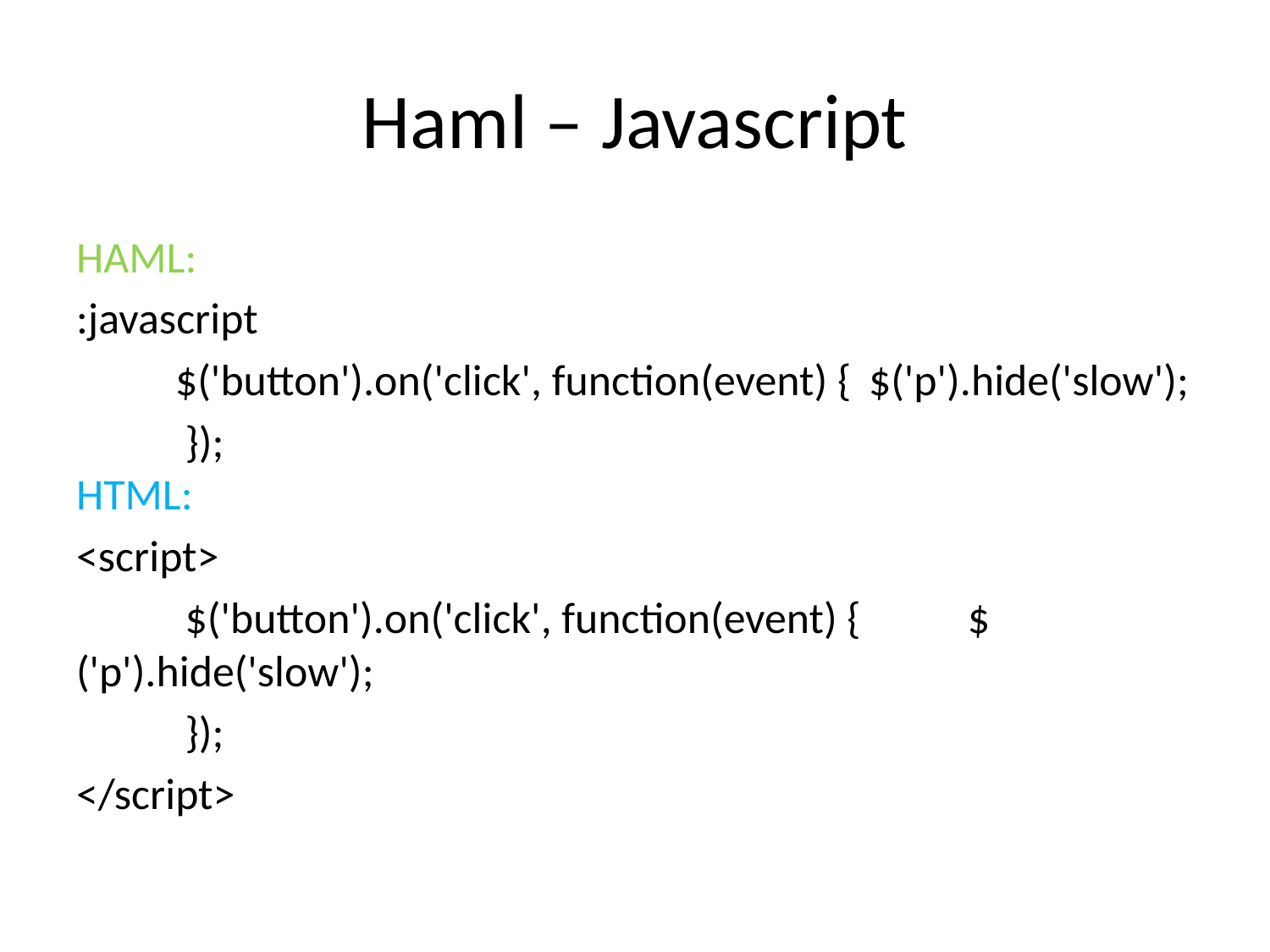

# Haml – Javascript
HAML:
:javascript
	$('button').on('click', function(event) { 			$('p').hide('slow');
	 });
HTML:
<script>
	 $('button').on('click', function(event) { 				$('p').hide('slow');
	 });
</script>